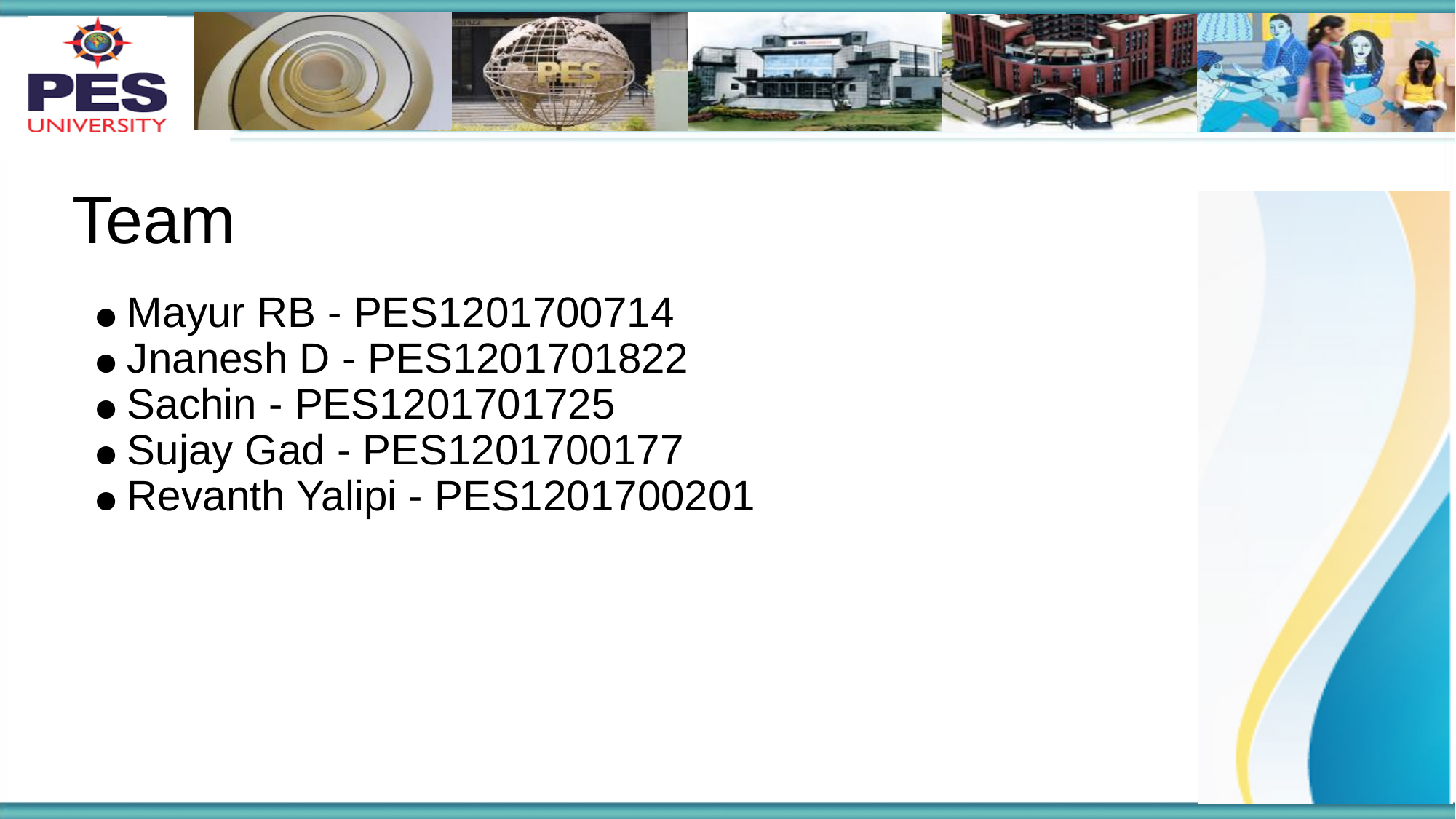

# Team
Mayur RB - PES1201700714
Jnanesh D - PES1201701822
Sachin - PES1201701725
Sujay Gad - PES1201700177
Revanth Yalipi - PES1201700201